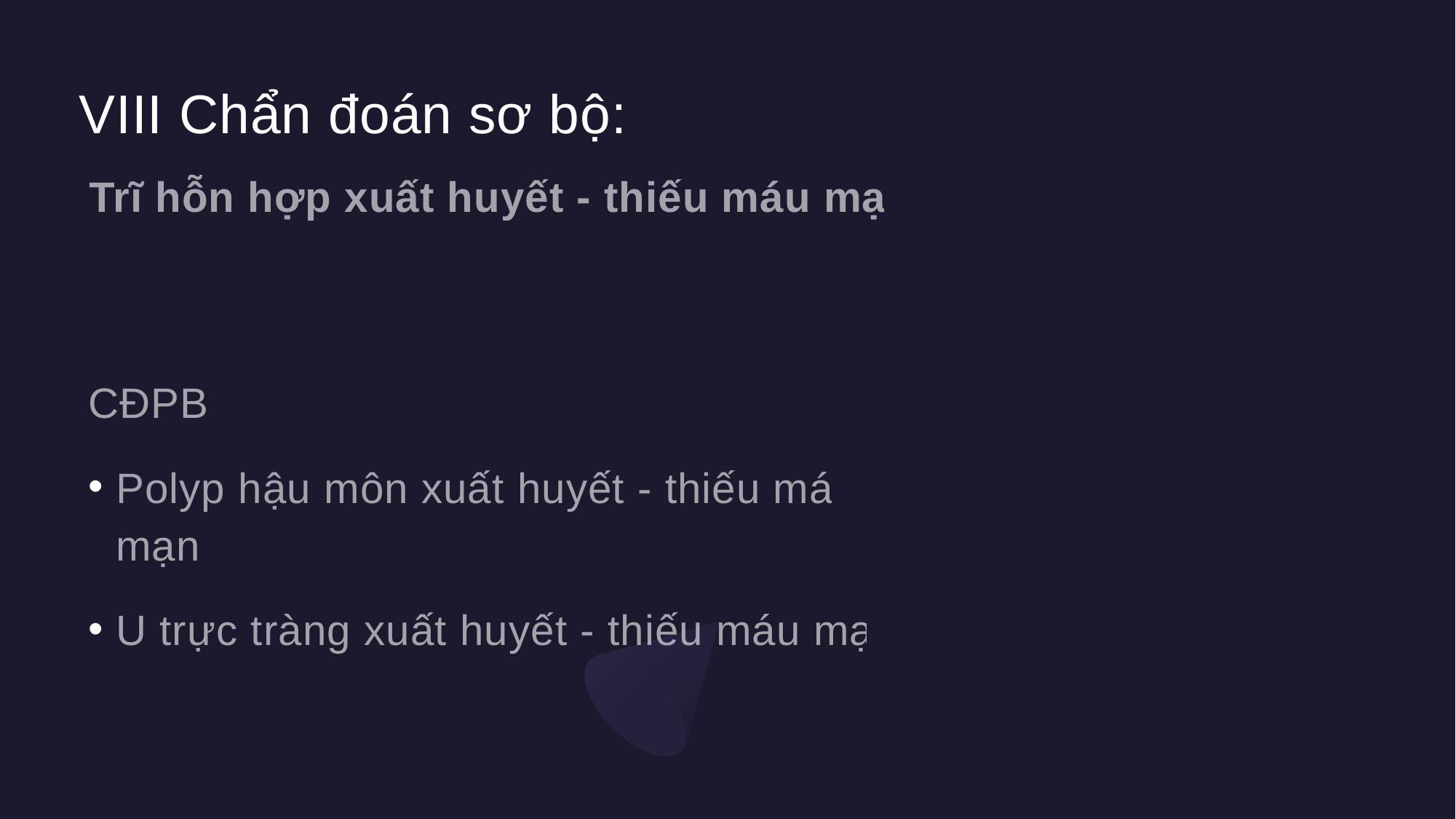

# VIII Chẩn đoán sơ bộ:
Trĩ hỗn hợp xuất huyết - thiếu máu mạn
CĐPB
Polyp hậu môn xuất huyết - thiếu máu mạn
U trực tràng xuất huyết - thiếu máu mạn